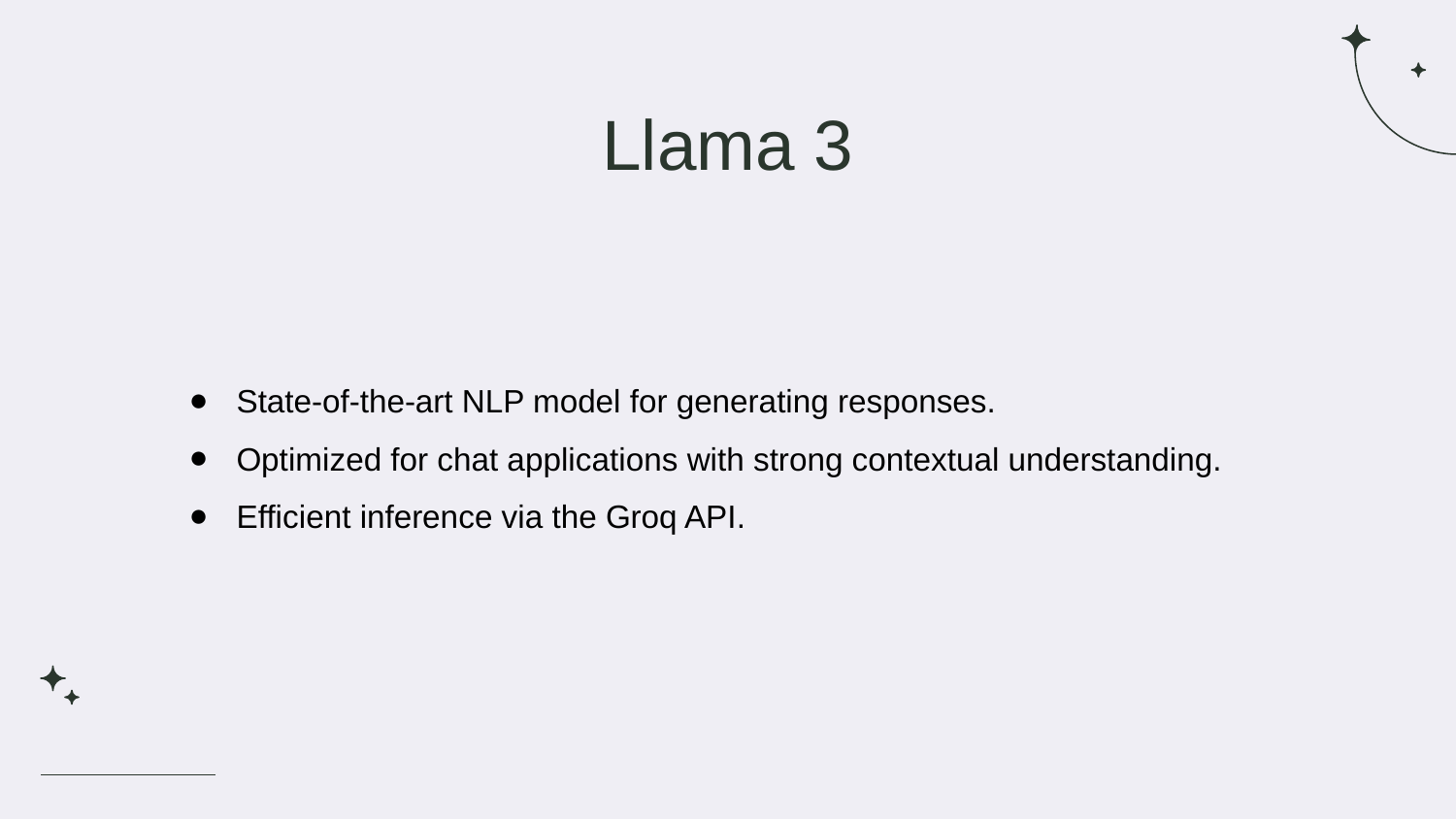

# Llama 3
State-of-the-art NLP model for generating responses.
Optimized for chat applications with strong contextual understanding.
Efficient inference via the Groq API.